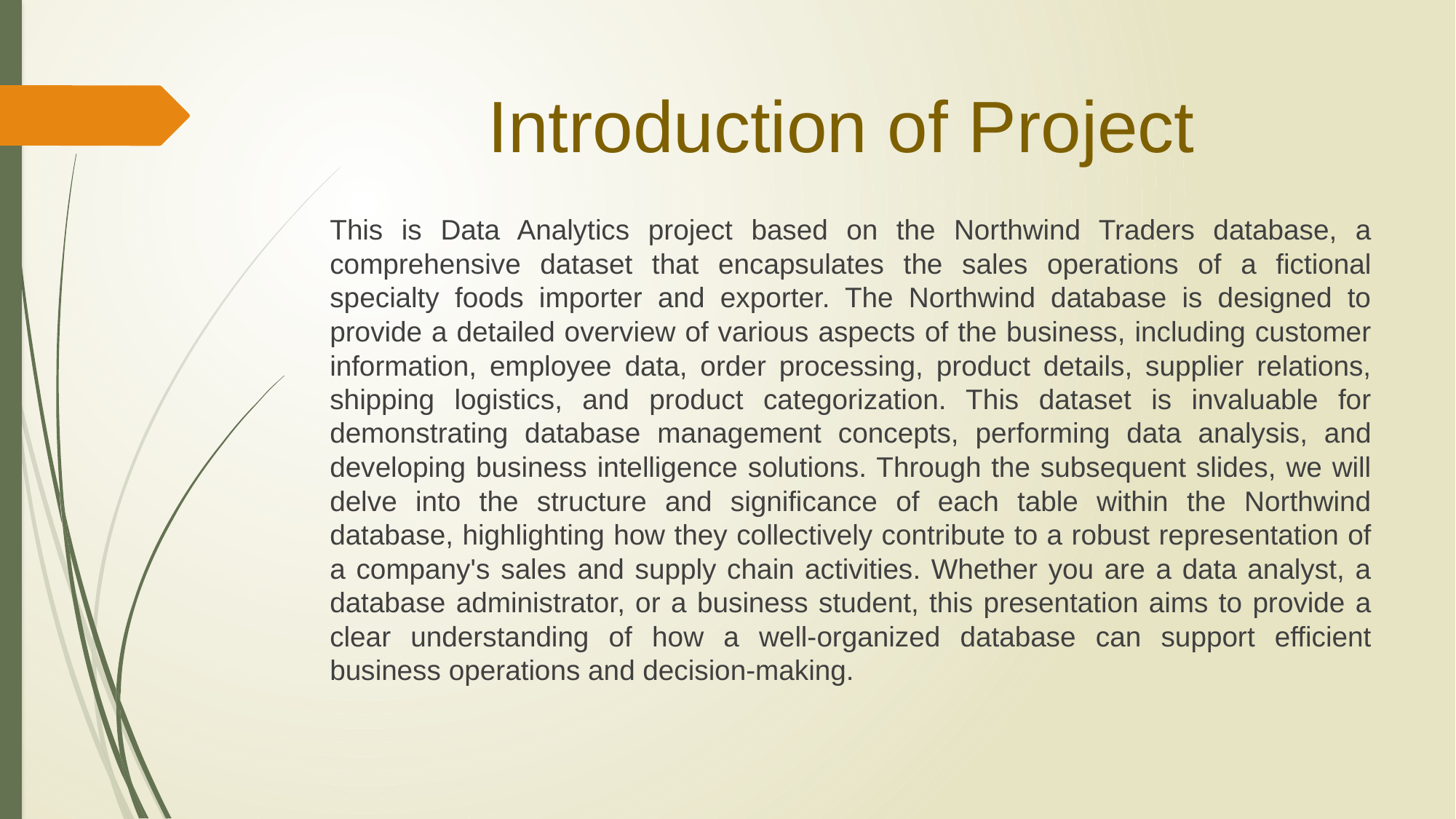

# Introduction of Project
This is Data Analytics project based on the Northwind Traders database, a comprehensive dataset that encapsulates the sales operations of a fictional specialty foods importer and exporter. The Northwind database is designed to provide a detailed overview of various aspects of the business, including customer information, employee data, order processing, product details, supplier relations, shipping logistics, and product categorization. This dataset is invaluable for demonstrating database management concepts, performing data analysis, and developing business intelligence solutions. Through the subsequent slides, we will delve into the structure and significance of each table within the Northwind database, highlighting how they collectively contribute to a robust representation of a company's sales and supply chain activities. Whether you are a data analyst, a database administrator, or a business student, this presentation aims to provide a clear understanding of how a well-organized database can support efficient business operations and decision-making.